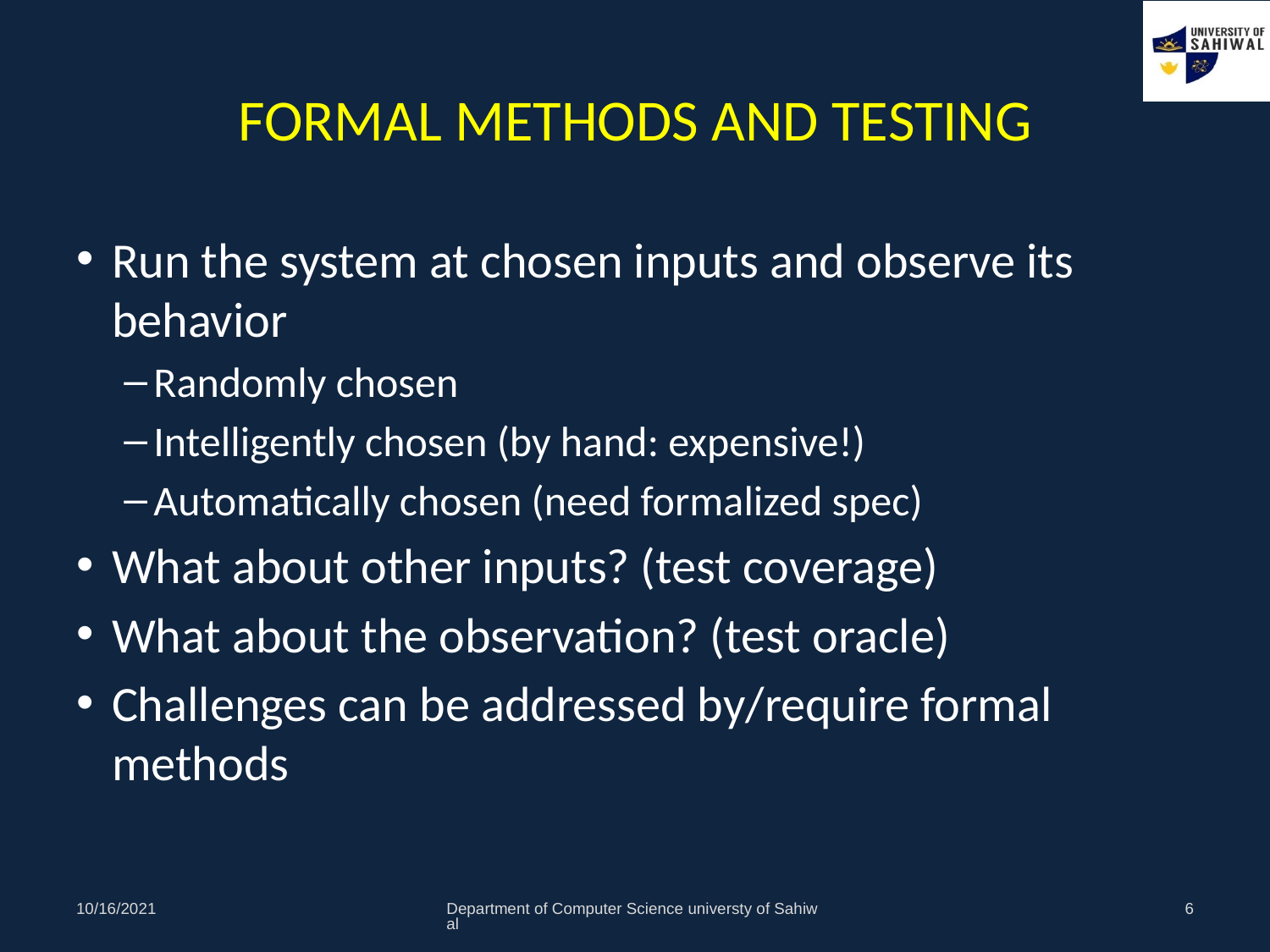

# FORMAL METHODS AND TESTING
Run the system at chosen inputs and observe its behavior
Randomly chosen
Intelligently chosen (by hand: expensive!)
Automatically chosen (need formalized spec)
What about other inputs? (test coverage)
What about the observation? (test oracle)
Challenges can be addressed by/require formal methods
10/16/2021
Department of Computer Science universty of Sahiwal
6